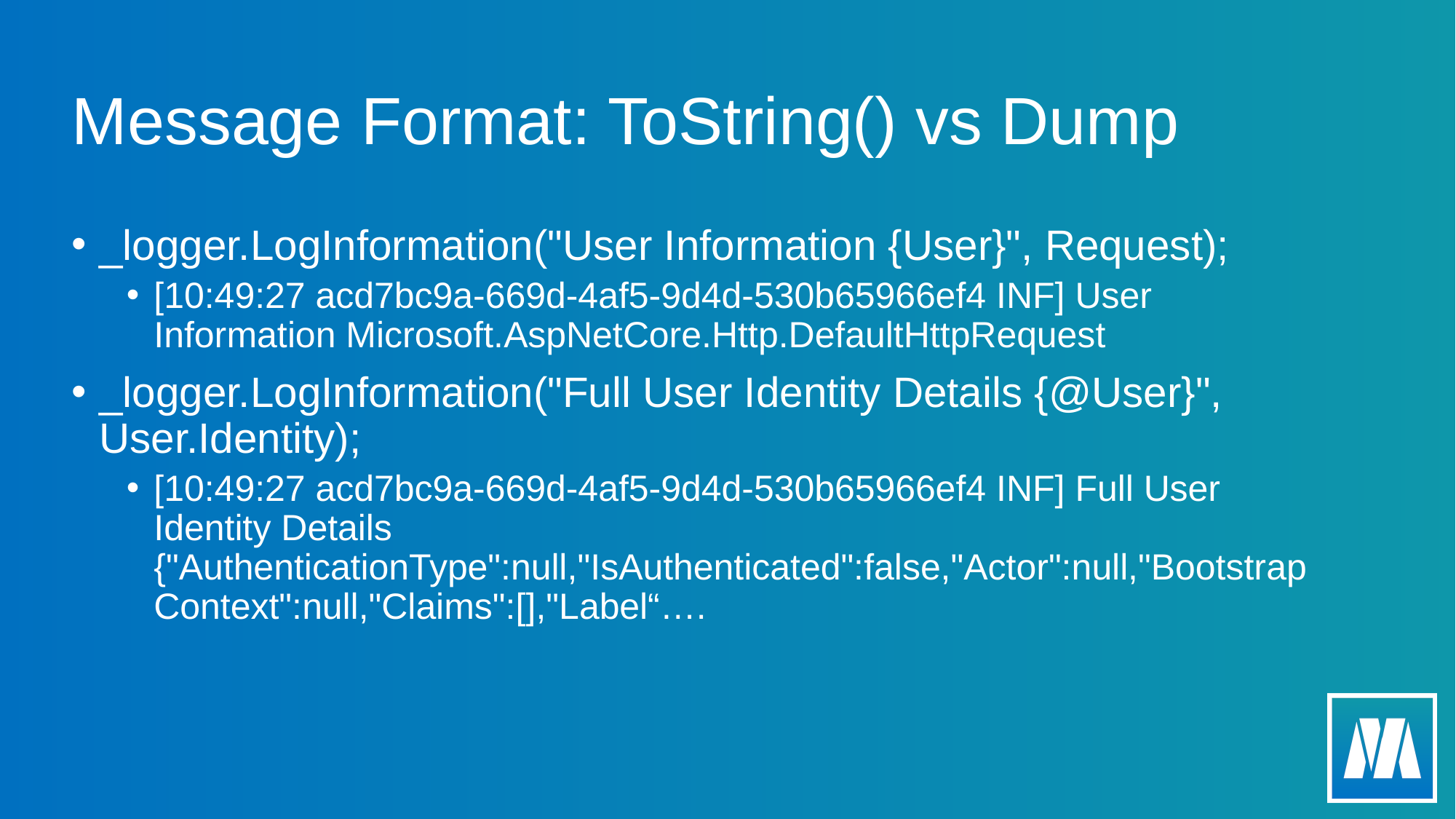

# Message Format: ToString() vs Dump
_logger.LogInformation("User Information {User}", Request);
[10:49:27 acd7bc9a-669d-4af5-9d4d-530b65966ef4 INF] User Information Microsoft.AspNetCore.Http.DefaultHttpRequest
_logger.LogInformation("Full User Identity Details {@User}", User.Identity);
[10:49:27 acd7bc9a-669d-4af5-9d4d-530b65966ef4 INF] Full User Identity Details {"AuthenticationType":null,"IsAuthenticated":false,"Actor":null,"BootstrapContext":null,"Claims":[],"Label“….